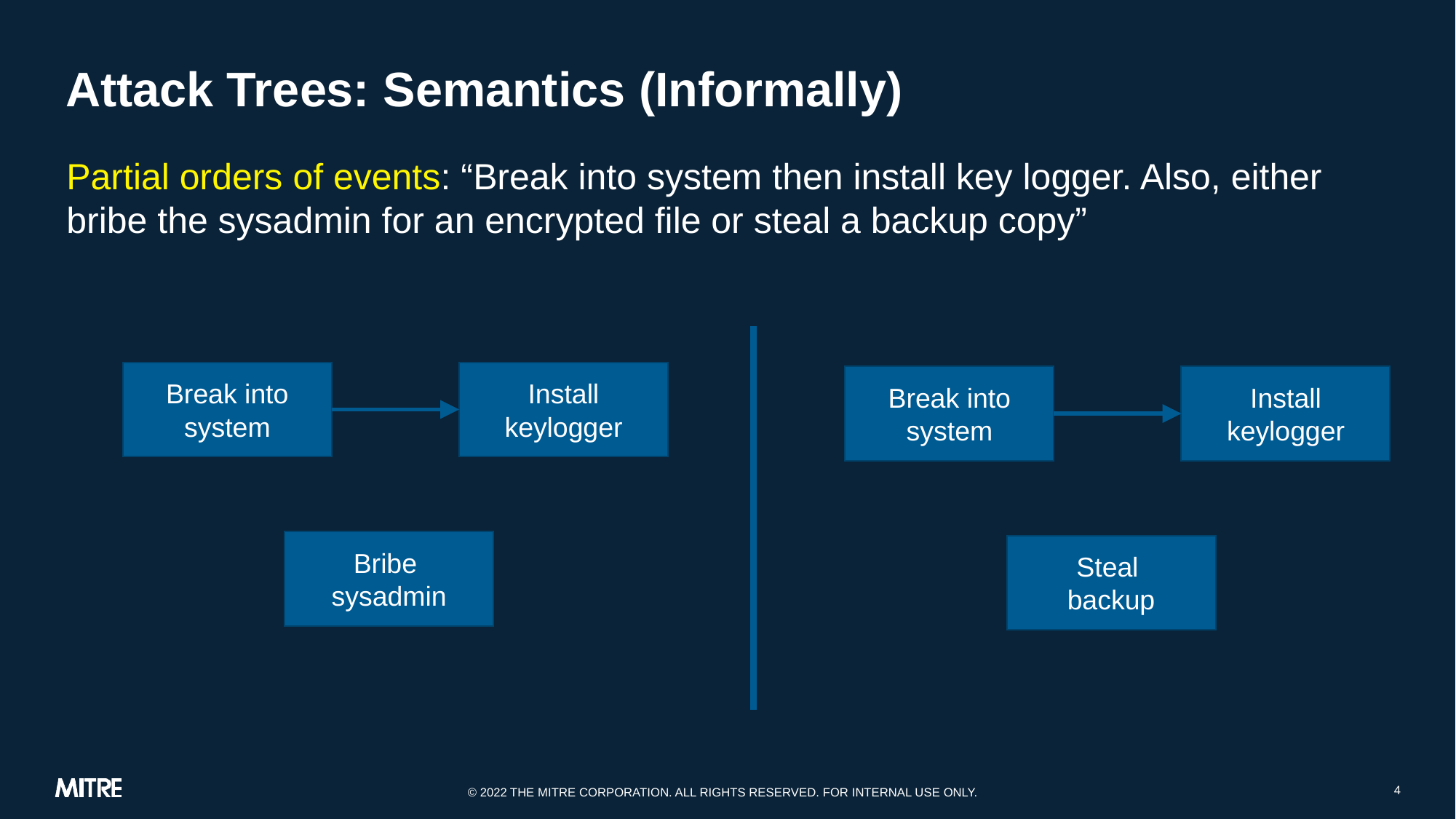

# Attack Trees: Semantics (Informally)
Partial orders of events: “Break into system then install key logger. Also, either
bribe the sysadmin for an encrypted file or steal a backup copy”
Break into
system
Install keylogger
Break into
system
Install keylogger
Bribe
sysadmin
Steal
backup
4